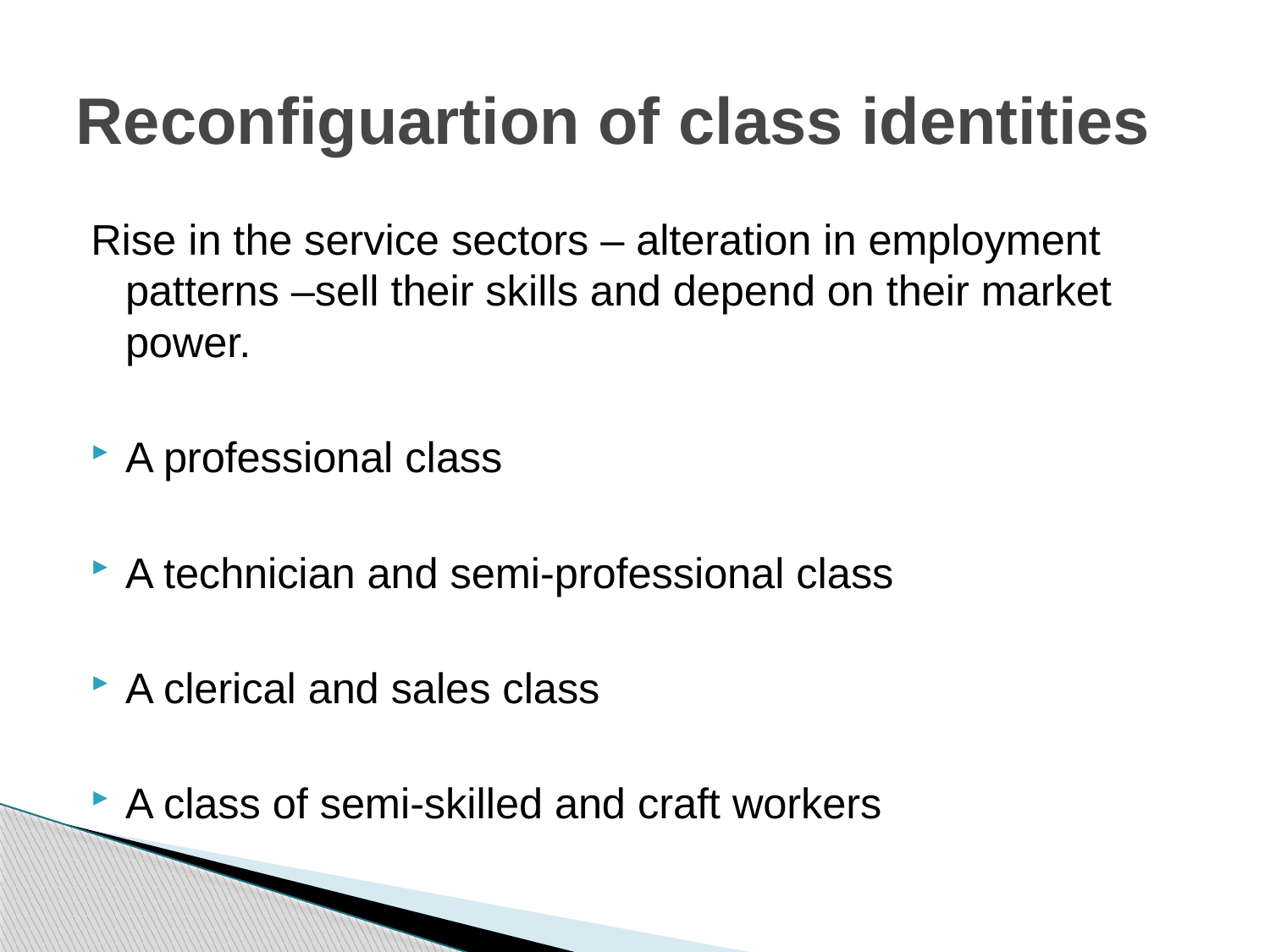

# Reconfiguartion of class identities
Rise in the service sectors – alteration in employment patterns –sell their skills and depend on their market power.

A professional class

A technician and semi-professional class

A clerical and sales class

A class of semi-skilled and craft workers